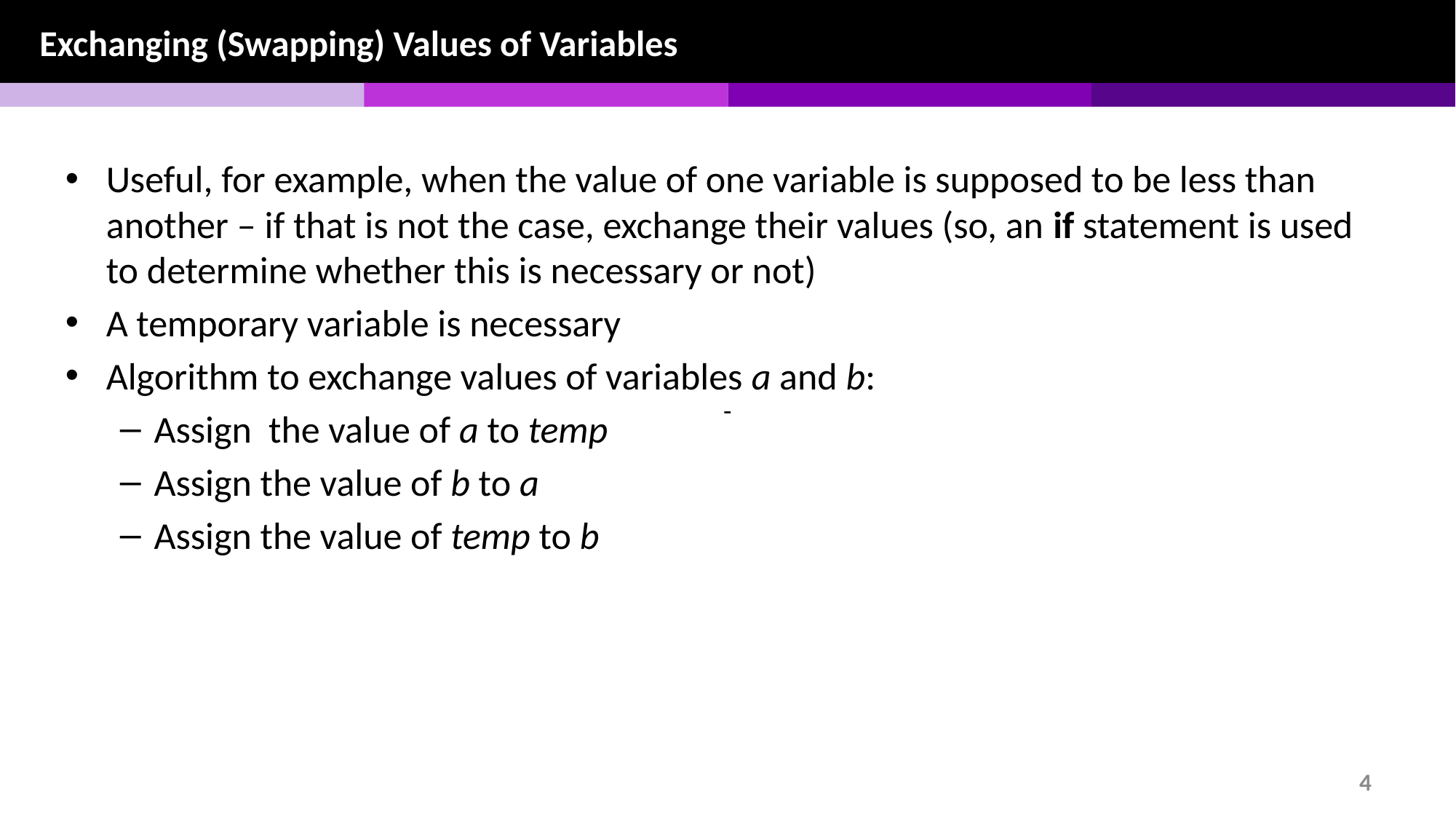

Exchanging (Swapping) Values of Variables
Useful, for example, when the value of one variable is supposed to be less than another – if that is not the case, exchange their values (so, an if statement is used to determine whether this is necessary or not)
A temporary variable is necessary
Algorithm to exchange values of variables a and b:
Assign  the value of a to temp
Assign the value of b to a
Assign the value of temp to b

-